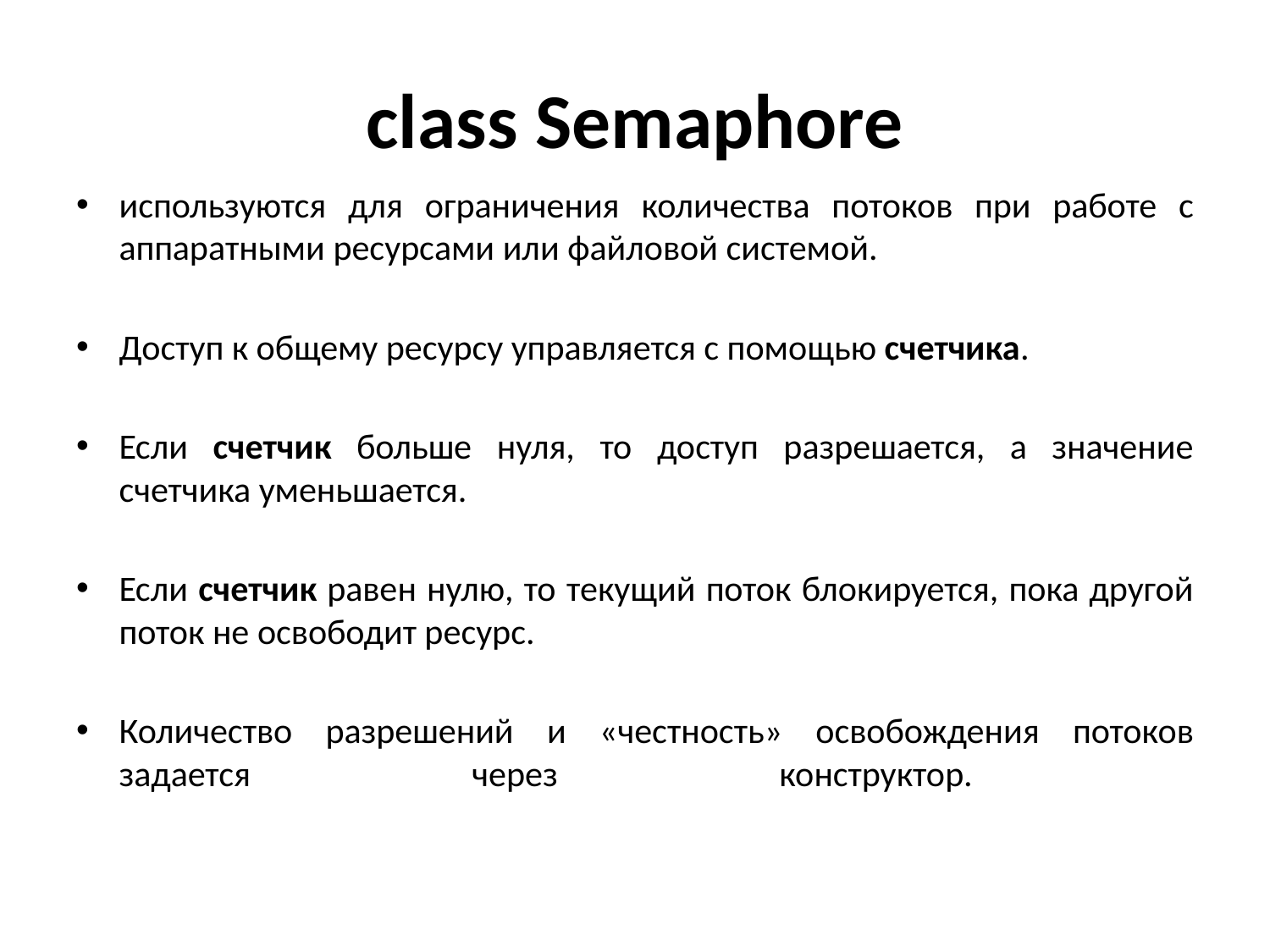

# class Semaphore
используются для ограничения количества потоков при работе с аппаратными ресурсами или файловой системой.

Доступ к общему ресурсу управляется с помощью счетчика.

Если счетчик больше нуля, то доступ разрешается, а значение счетчика уменьшается.

Если счетчик равен нулю, то текущий поток блокируется, пока другой поток не освободит ресурс.

Количество разрешений и «честность» освобождения потоков задается через конструктор.